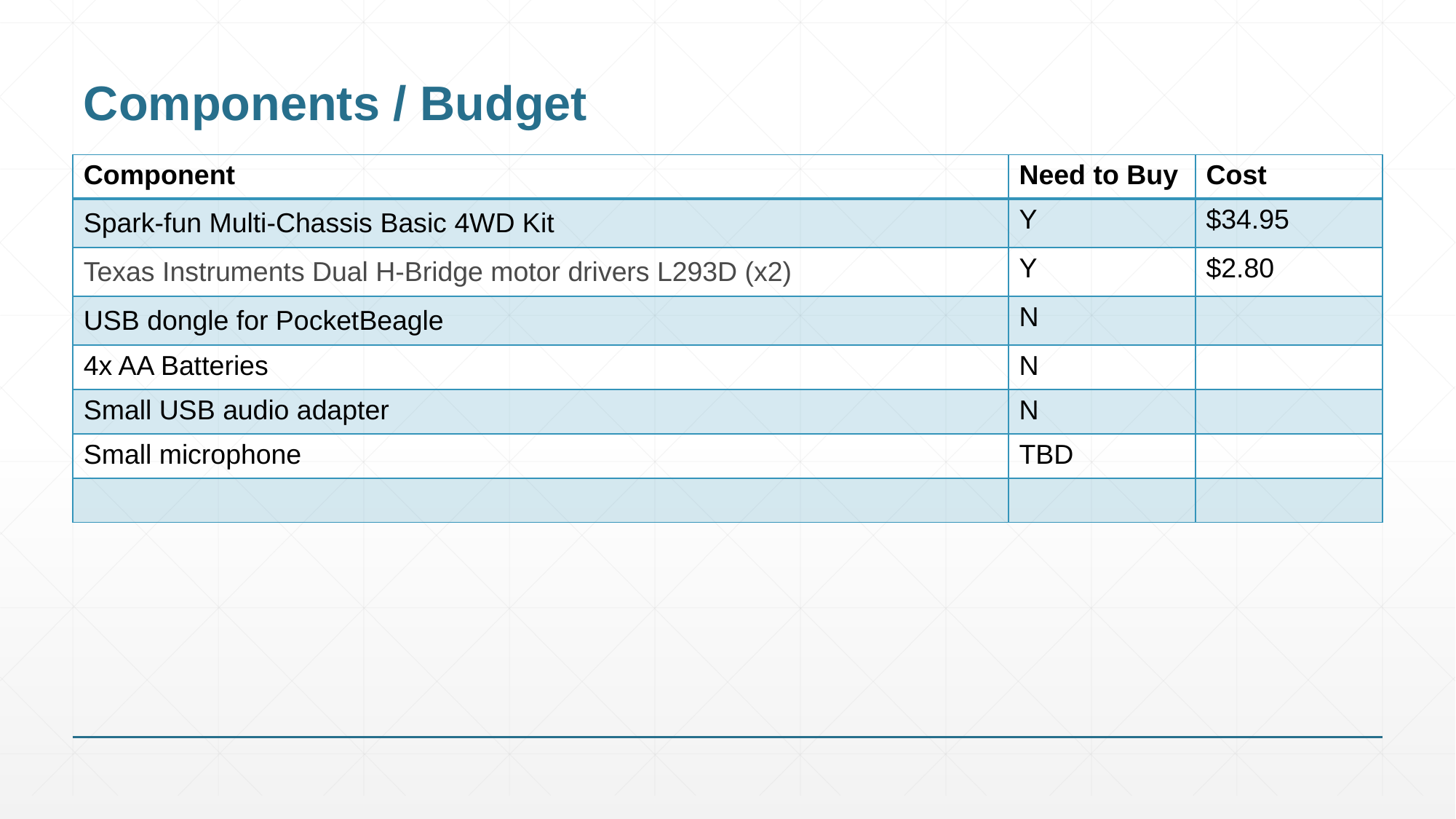

# Components / Budget
| Component | Need to Buy | Cost |
| --- | --- | --- |
| Spark-fun Multi-Chassis Basic 4WD Kit | Y | $34.95 |
| Texas Instruments Dual H-Bridge motor drivers L293D (x2) | Y | $2.80 |
| USB dongle for PocketBeagle | N |  |
| 4x AA Batteries | N |  |
| Small USB audio adapter | N |  |
| Small microphone | TBD |  |
|  |  |  |